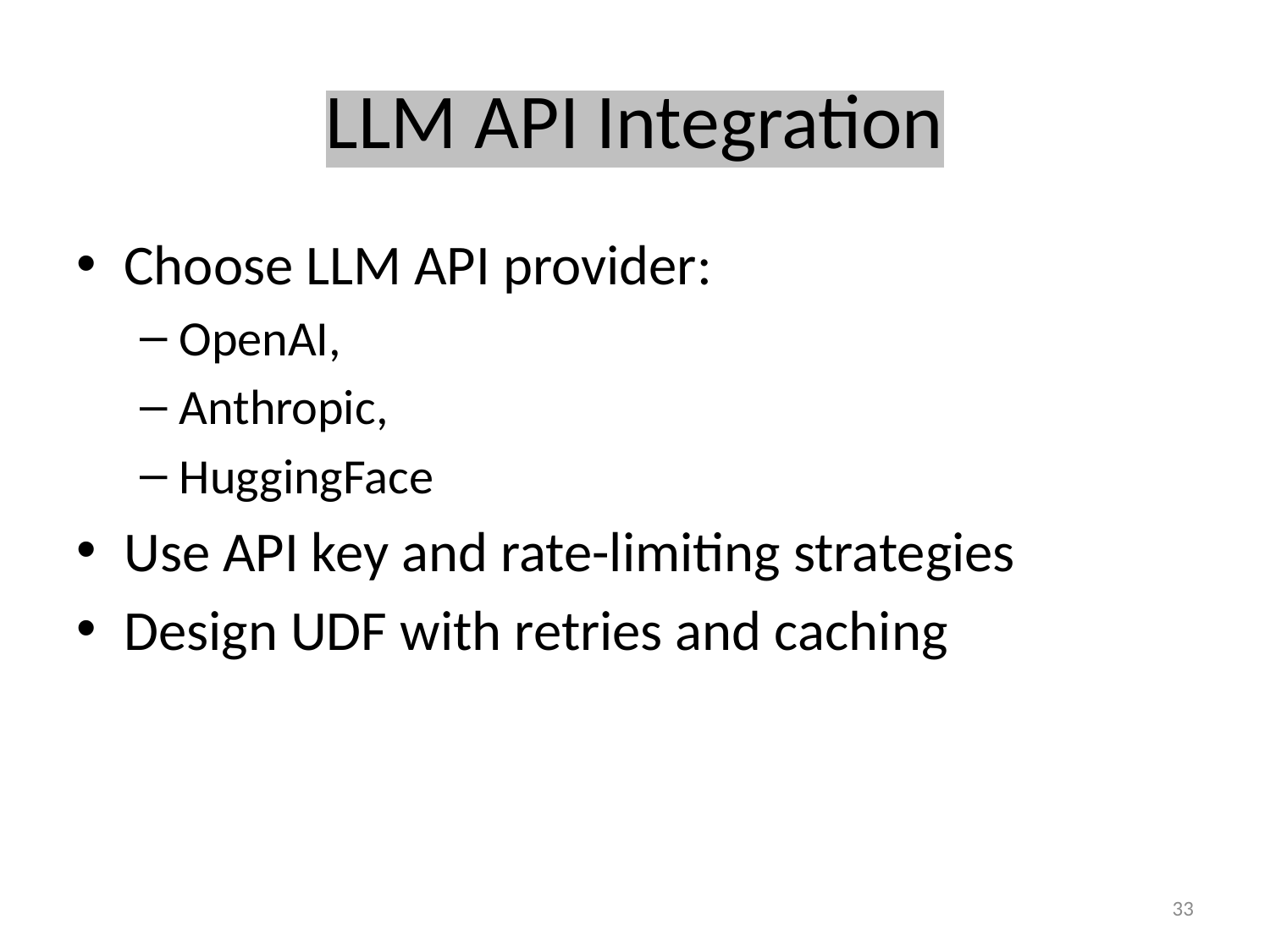

# LLM API Integration
Choose LLM API provider:
OpenAI,
Anthropic,
HuggingFace
Use API key and rate-limiting strategies
Design UDF with retries and caching
33